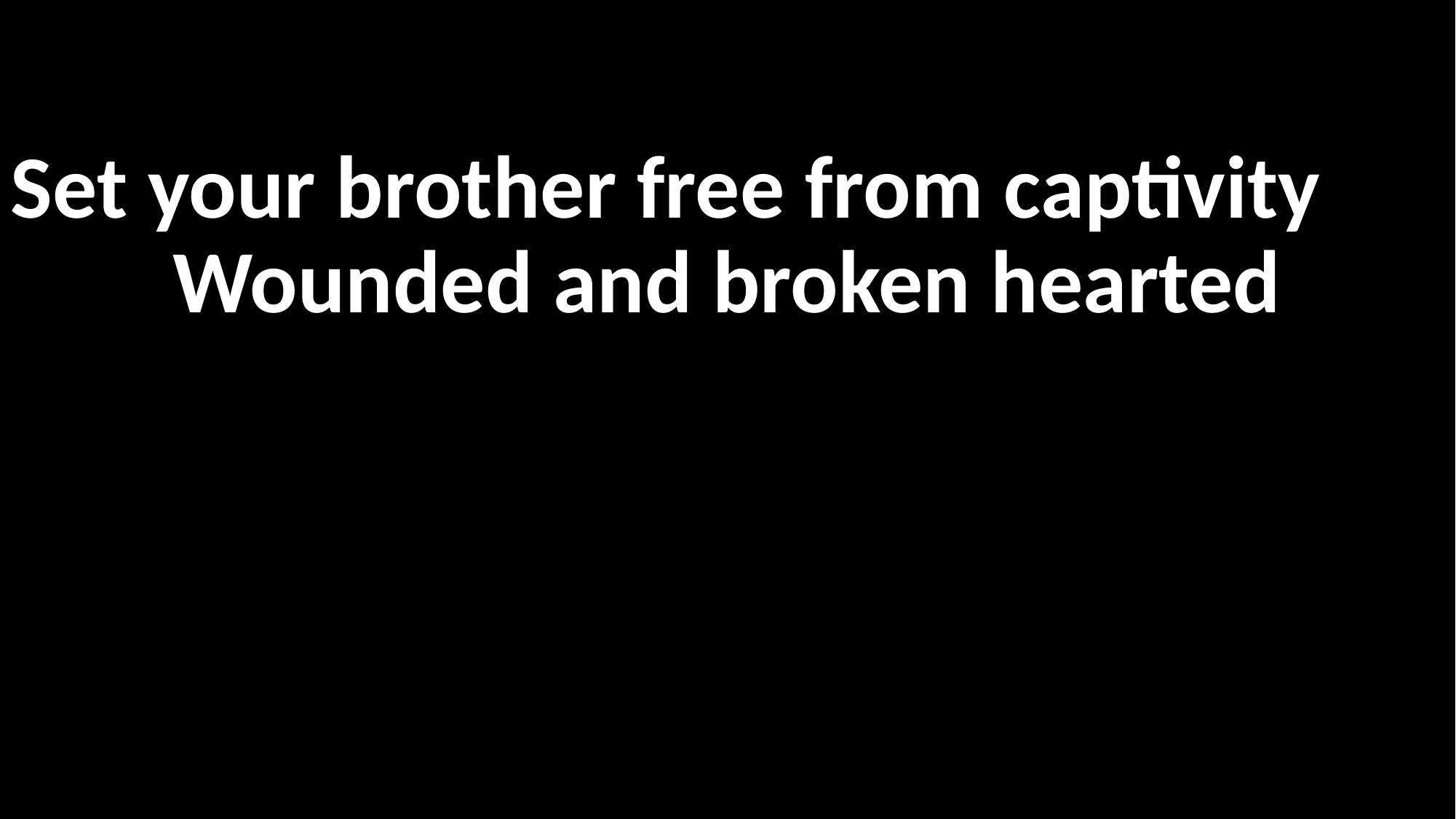

Set your brother free from captivity
Wounded and broken hearted